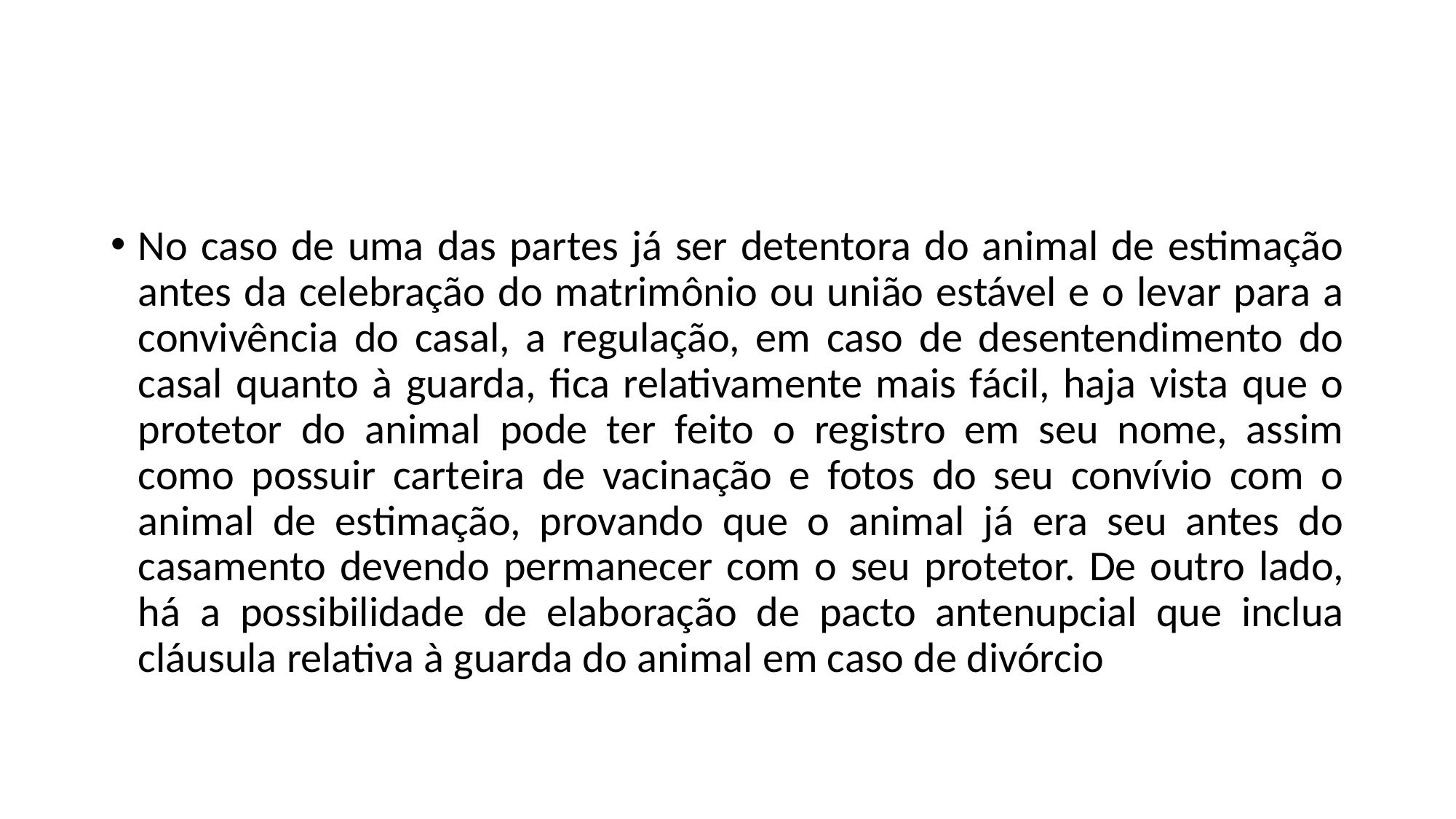

#
No caso de uma das partes já ser detentora do animal de estimação antes da celebração do matrimônio ou união estável e o levar para a convivência do casal, a regulação, em caso de desentendimento do casal quanto à guarda, fica relativamente mais fácil, haja vista que o protetor do animal pode ter feito o registro em seu nome, assim como possuir carteira de vacinação e fotos do seu convívio com o animal de estimação, provando que o animal já era seu antes do casamento devendo permanecer com o seu protetor. De outro lado, há a possibilidade de elaboração de pacto antenupcial que inclua cláusula relativa à guarda do animal em caso de divórcio